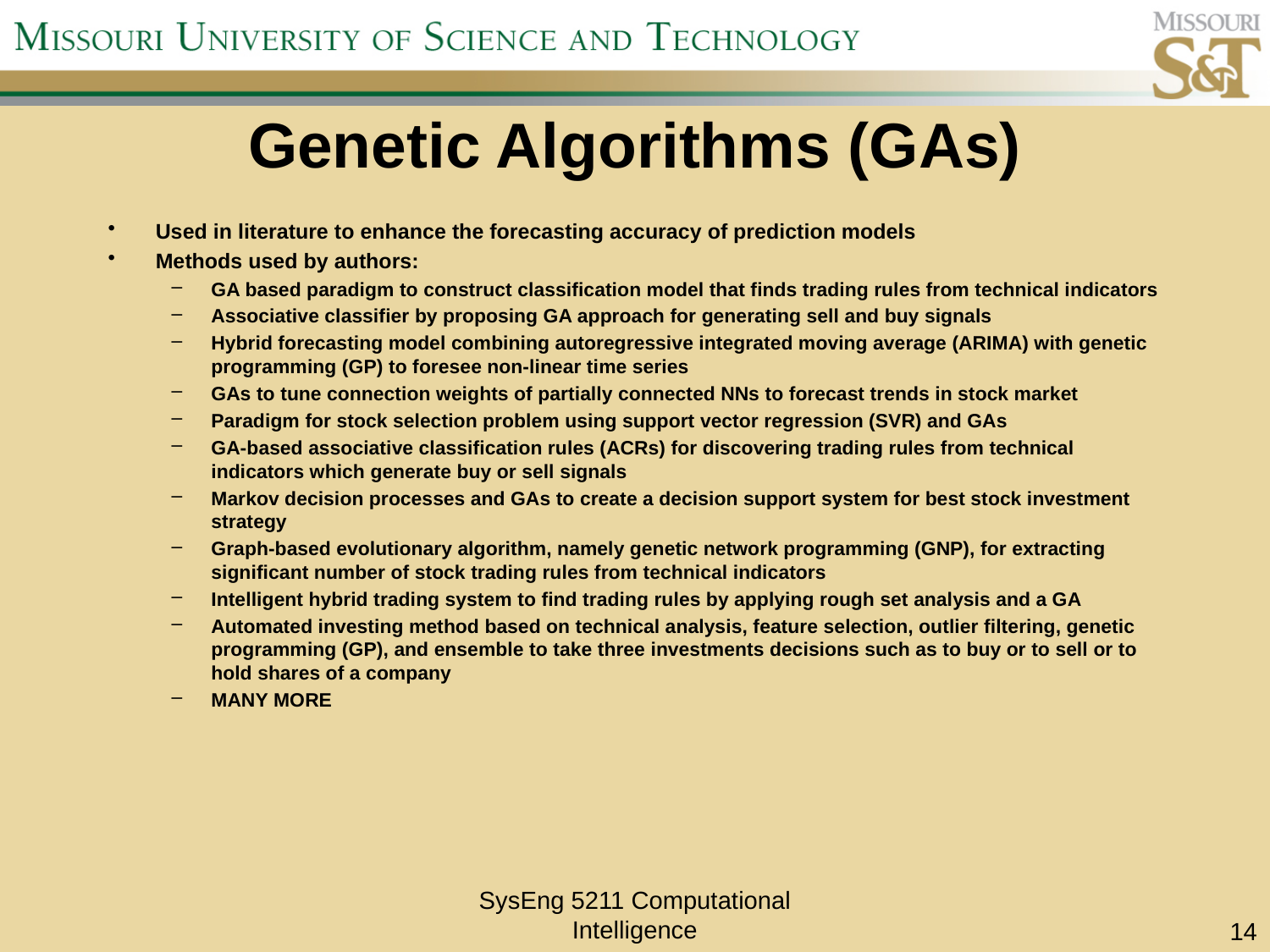

# Genetic Algorithms (GAs)
Used in literature to enhance the forecasting accuracy of prediction models
Methods used by authors:
GA based paradigm to construct classification model that finds trading rules from technical indicators
Associative classifier by proposing GA approach for generating sell and buy signals
Hybrid forecasting model combining autoregressive integrated moving average (ARIMA) with genetic programming (GP) to foresee non-linear time series
GAs to tune connection weights of partially connected NNs to forecast trends in stock market
Paradigm for stock selection problem using support vector regression (SVR) and GAs
GA-based associative classification rules (ACRs) for discovering trading rules from technical indicators which generate buy or sell signals
Markov decision processes and GAs to create a decision support system for best stock investment strategy
Graph-based evolutionary algorithm, namely genetic network programming (GNP), for extracting significant number of stock trading rules from technical indicators
Intelligent hybrid trading system to find trading rules by applying rough set analysis and a GA
Automated investing method based on technical analysis, feature selection, outlier filtering, genetic programming (GP), and ensemble to take three investments decisions such as to buy or to sell or to hold shares of a company
MANY MORE

SysEng 5211 Computational Intelligence
14